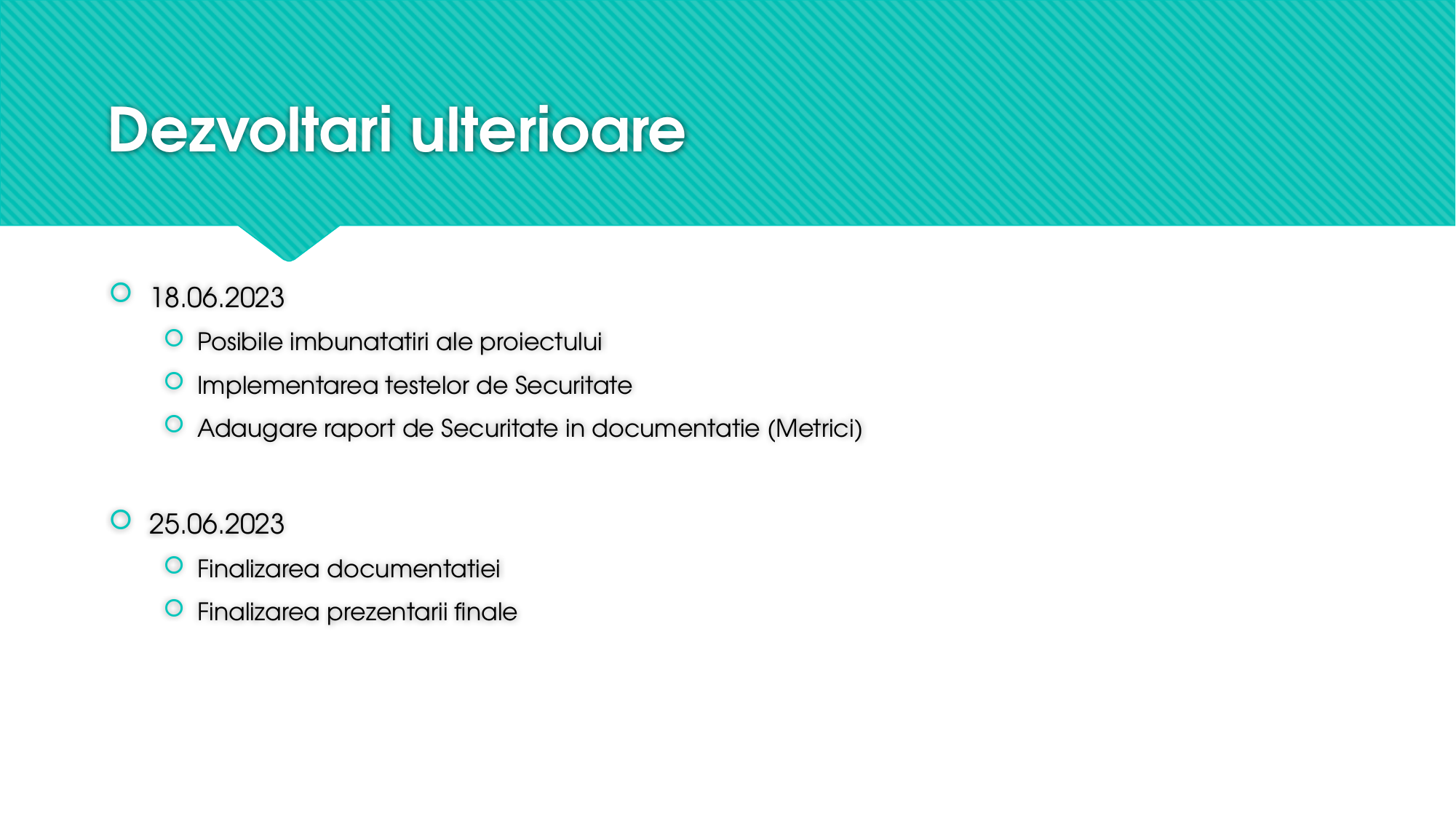

# Dezvoltari ulterioare
18.06.2023
Posibile imbunatatiri ale proiectului
Implementarea testelor de Securitate
Adaugare raport de Securitate in documentatie (Metrici)

25.06.2023
Finalizarea documentatiei
Finalizarea prezentarii finale